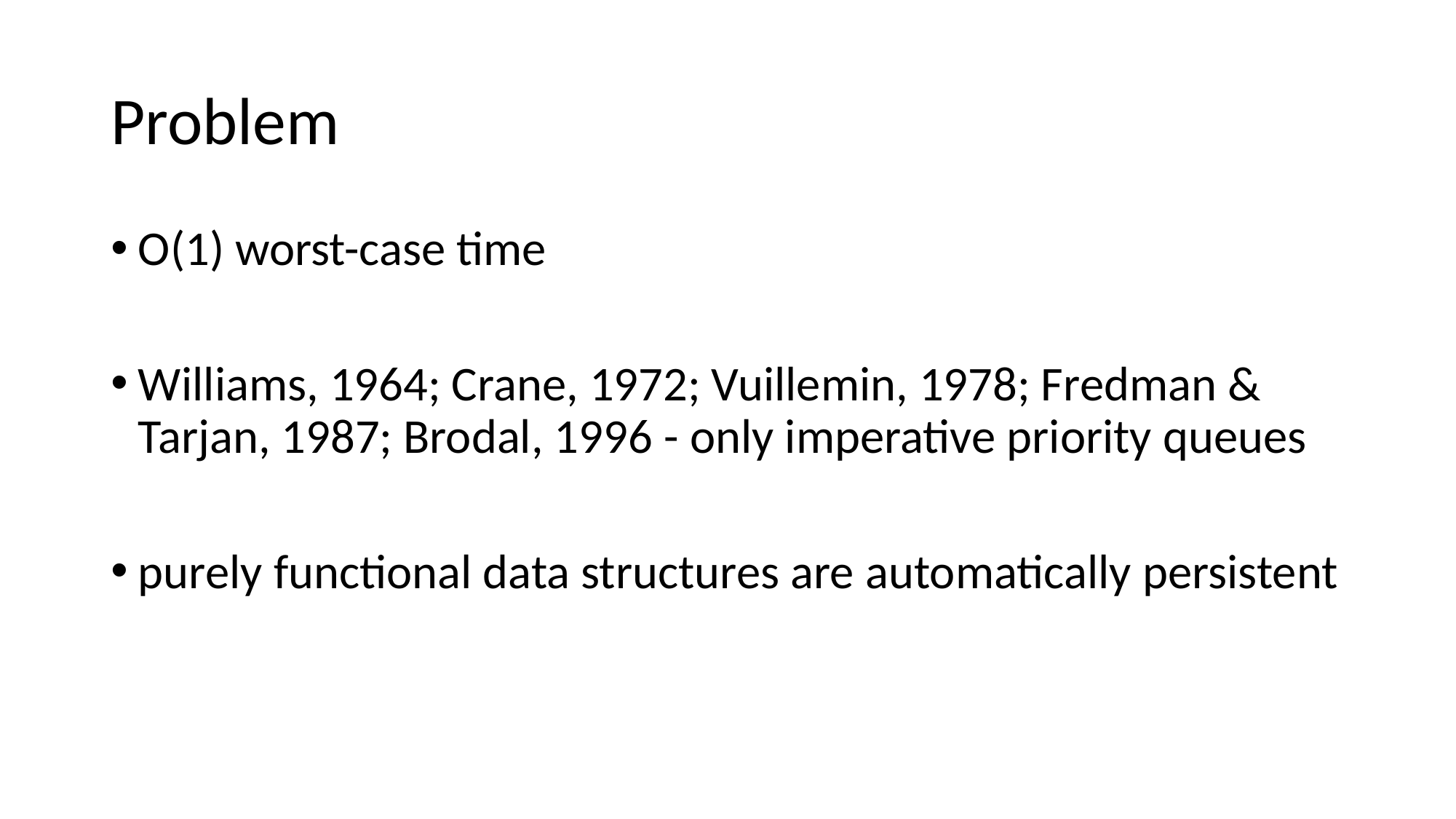

# Problem
O(1) worst-case time

Williams, 1964; Crane, 1972; Vuillemin, 1978; Fredman & Tarjan, 1987; Brodal, 1996 - only imperative priority queues

purely functional data structures are automatically persistent